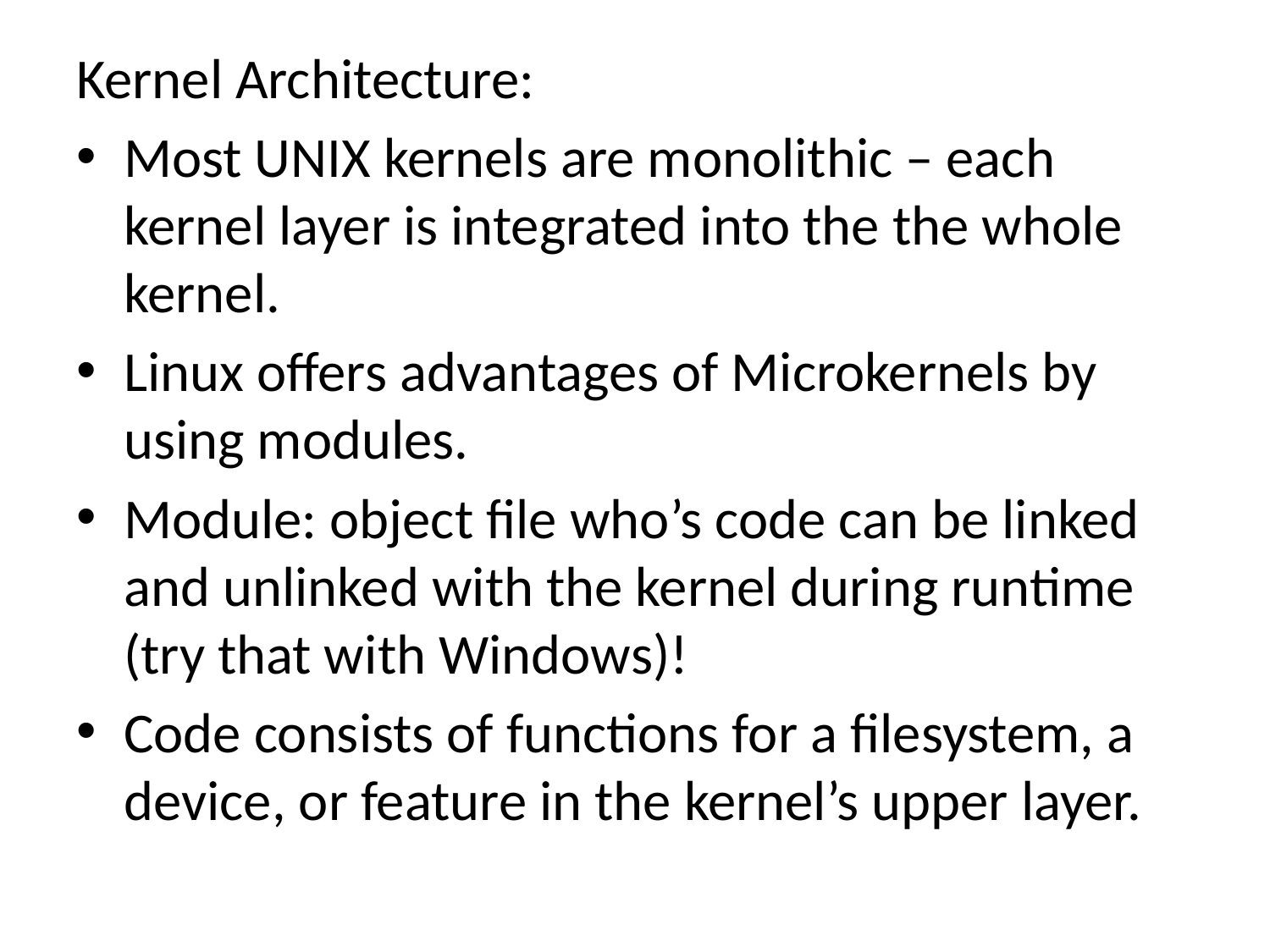

Kernel Architecture:
Most UNIX kernels are monolithic – each kernel layer is integrated into the the whole kernel.
Linux offers advantages of Microkernels by using modules.
Module: object file who’s code can be linked and unlinked with the kernel during runtime (try that with Windows)!
Code consists of functions for a filesystem, a device, or feature in the kernel’s upper layer.